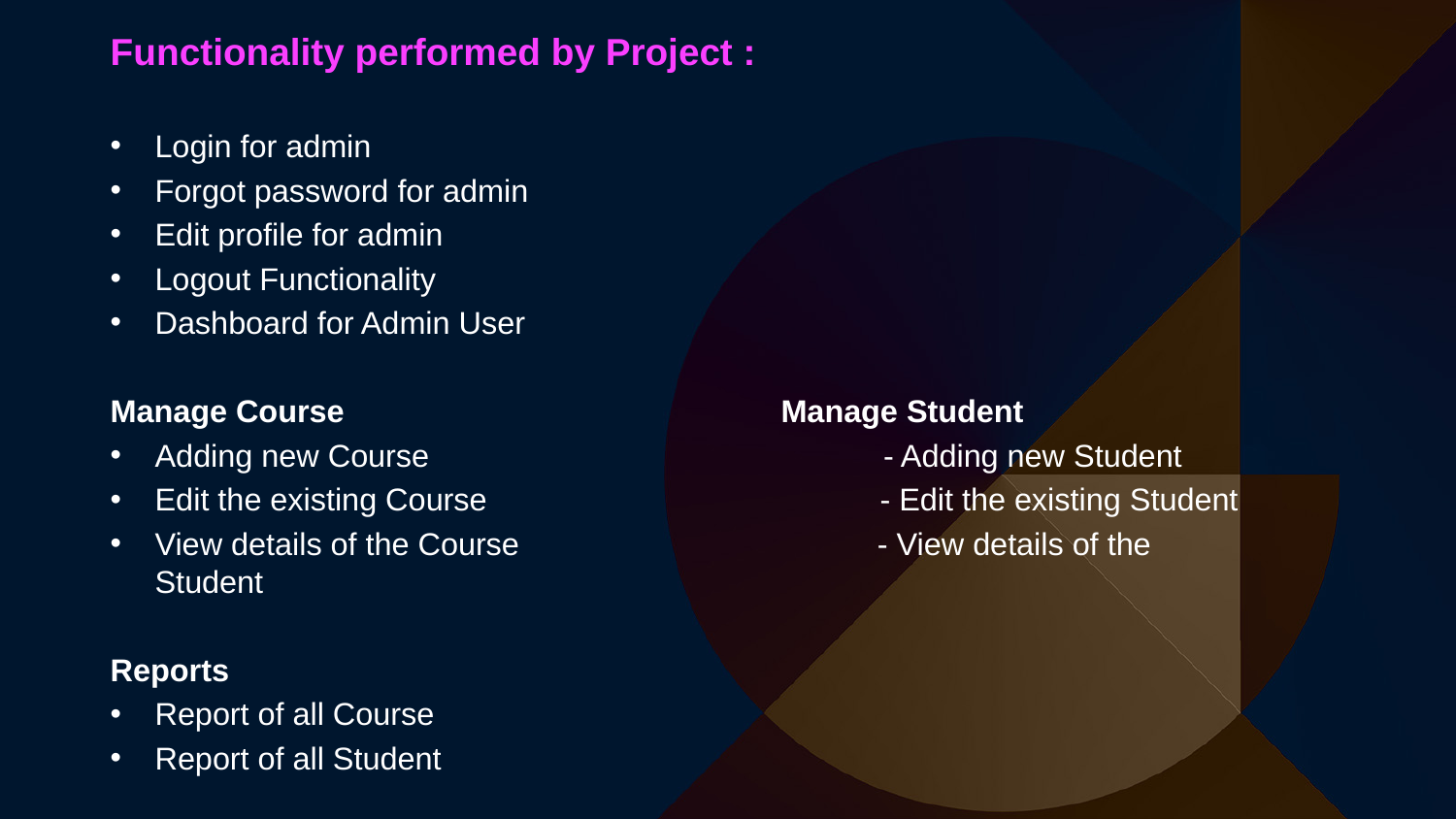

Functionality performed by Project :

Login for admin
Forgot password for admin
Edit profile for admin
Logout Functionality
Dashboard for Admin User

Manage Course                                                  Manage Student
Adding new Course                                                    - Adding new Student
Edit the existing Course                                             - Edit the existing Student
View details of the Course                                         - View details of the Student

Reports
Report of all Course
Report of all Student